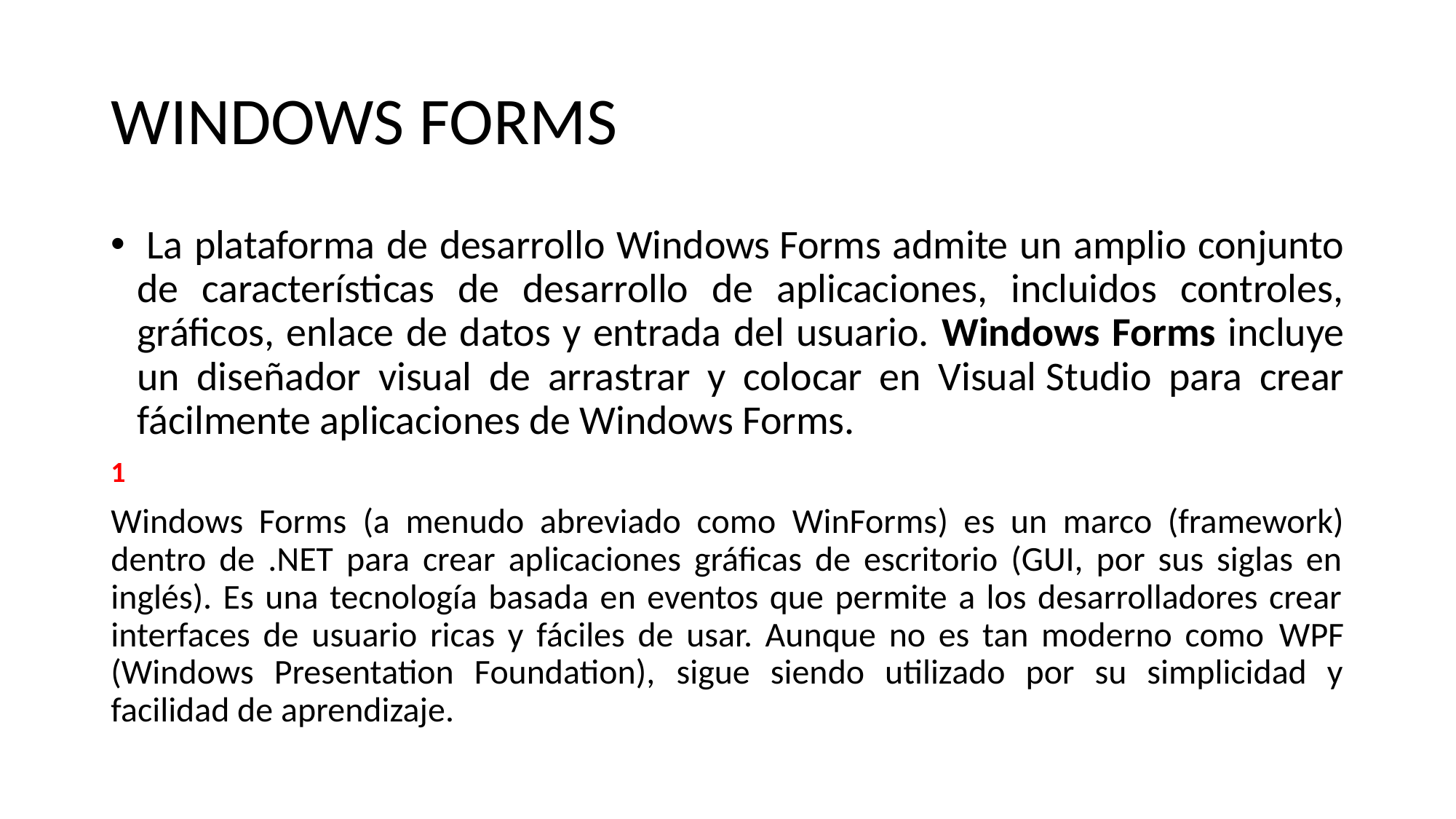

# WINDOWS FORMS
 La plataforma de desarrollo Windows Forms admite un amplio conjunto de características de desarrollo de aplicaciones, incluidos controles, gráficos, enlace de datos y entrada del usuario. Windows Forms incluye un diseñador visual de arrastrar y colocar en Visual Studio para crear fácilmente aplicaciones de Windows Forms.
1
Windows Forms (a menudo abreviado como WinForms) es un marco (framework) dentro de .NET para crear aplicaciones gráficas de escritorio (GUI, por sus siglas en inglés). Es una tecnología basada en eventos que permite a los desarrolladores crear interfaces de usuario ricas y fáciles de usar. Aunque no es tan moderno como WPF (Windows Presentation Foundation), sigue siendo utilizado por su simplicidad y facilidad de aprendizaje.